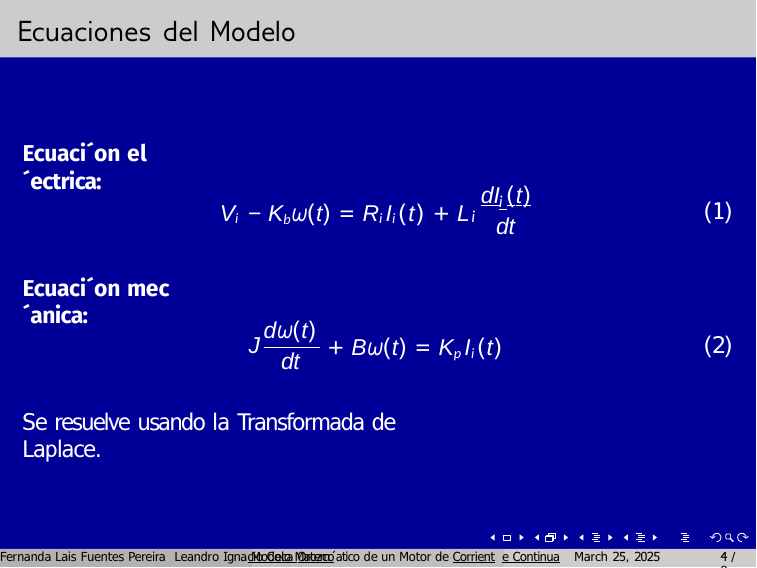

# Ecuaciones del Modelo
Ecuaci´on el´ectrica:
dI (t)
i
Vi − Kbω(t) = Ri Ii (t) + L
(1)
i
dt
Ecuaci´on mec´anica:
dω(t)
J
+ Bω(t) = Kp Ii (t)
(2)
dt

Se resuelve usando la Transformada de Laplace.

Fernanda Lais Fuentes Pereira Leandro Igna Modelo Matem´atico de un Motor de Corrient
March 25, 2025
4 / 8
cio Coca Orozco
e Continua